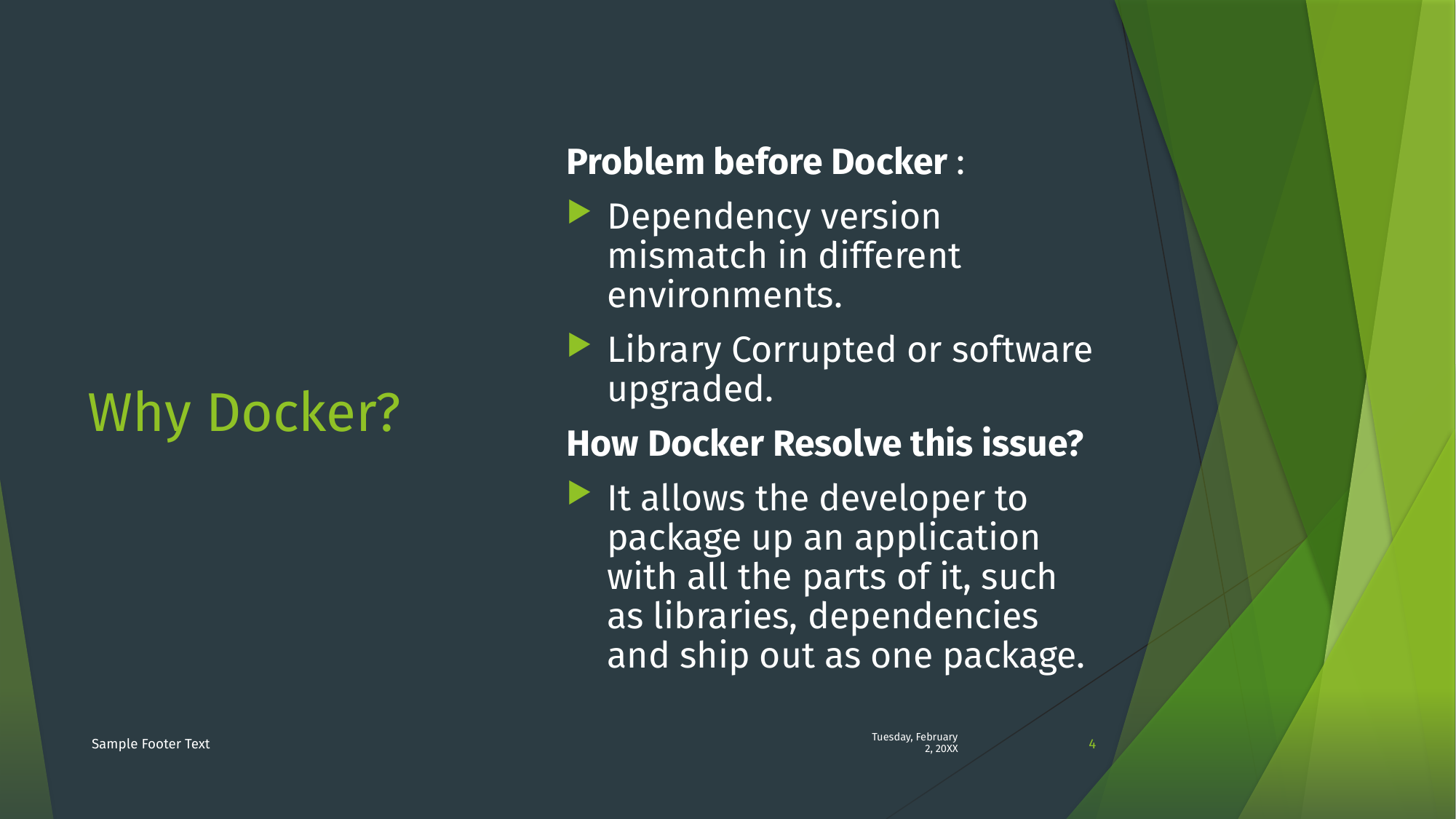

# Why Docker?
Problem before Docker :
Dependency version mismatch in different environments.
Library Corrupted or software upgraded.
How Docker Resolve this issue?
It allows the developer to package up an application with all the parts of it, such as libraries, dependencies and ship out as one package.
Sample Footer Text
Tuesday, February 2, 20XX
4